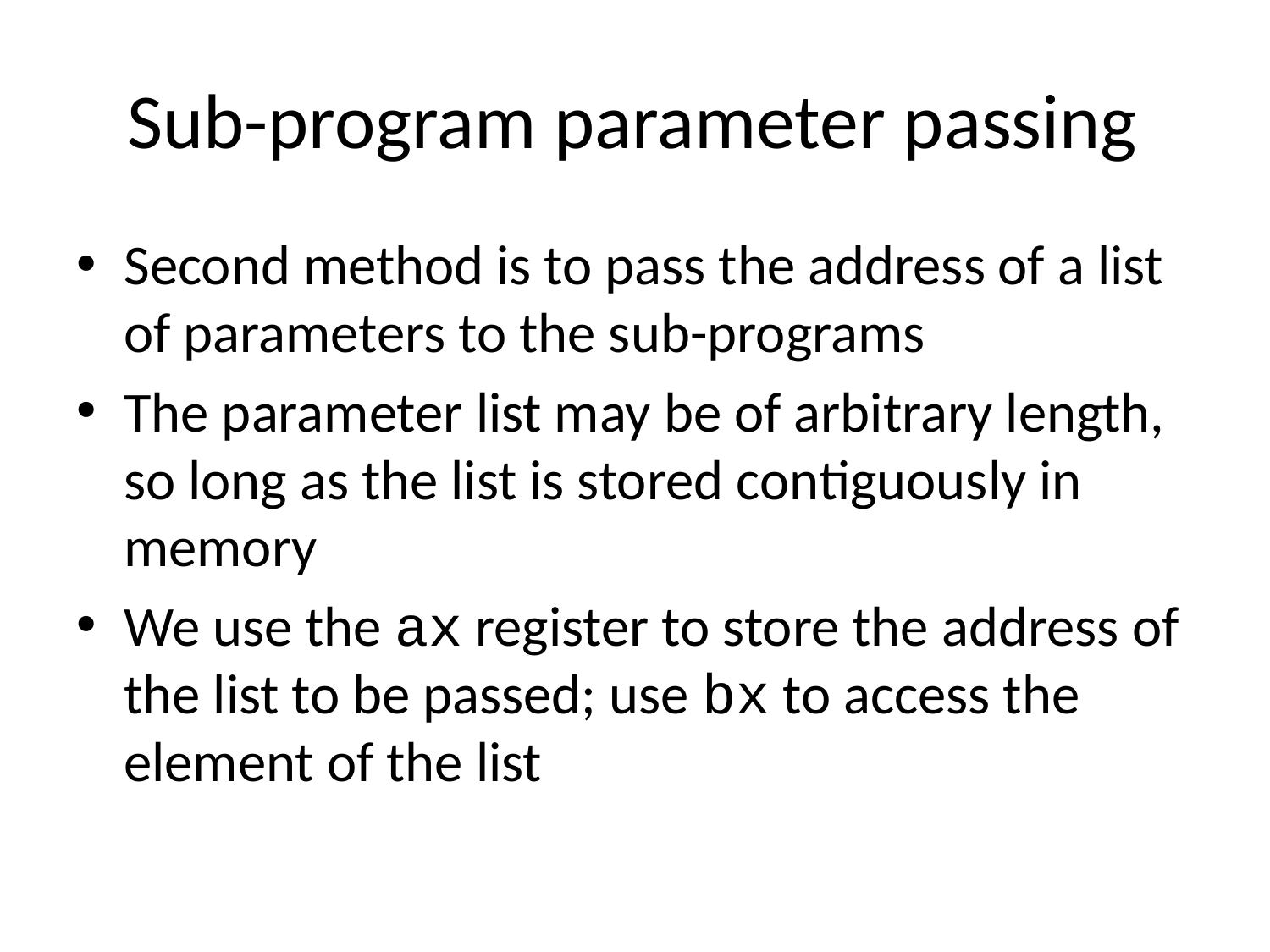

# Sub-program parameter passing
Second method is to pass the address of a list of parameters to the sub-programs
The parameter list may be of arbitrary length, so long as the list is stored contiguously in memory
We use the ax register to store the address of the list to be passed; use bx to access the element of the list